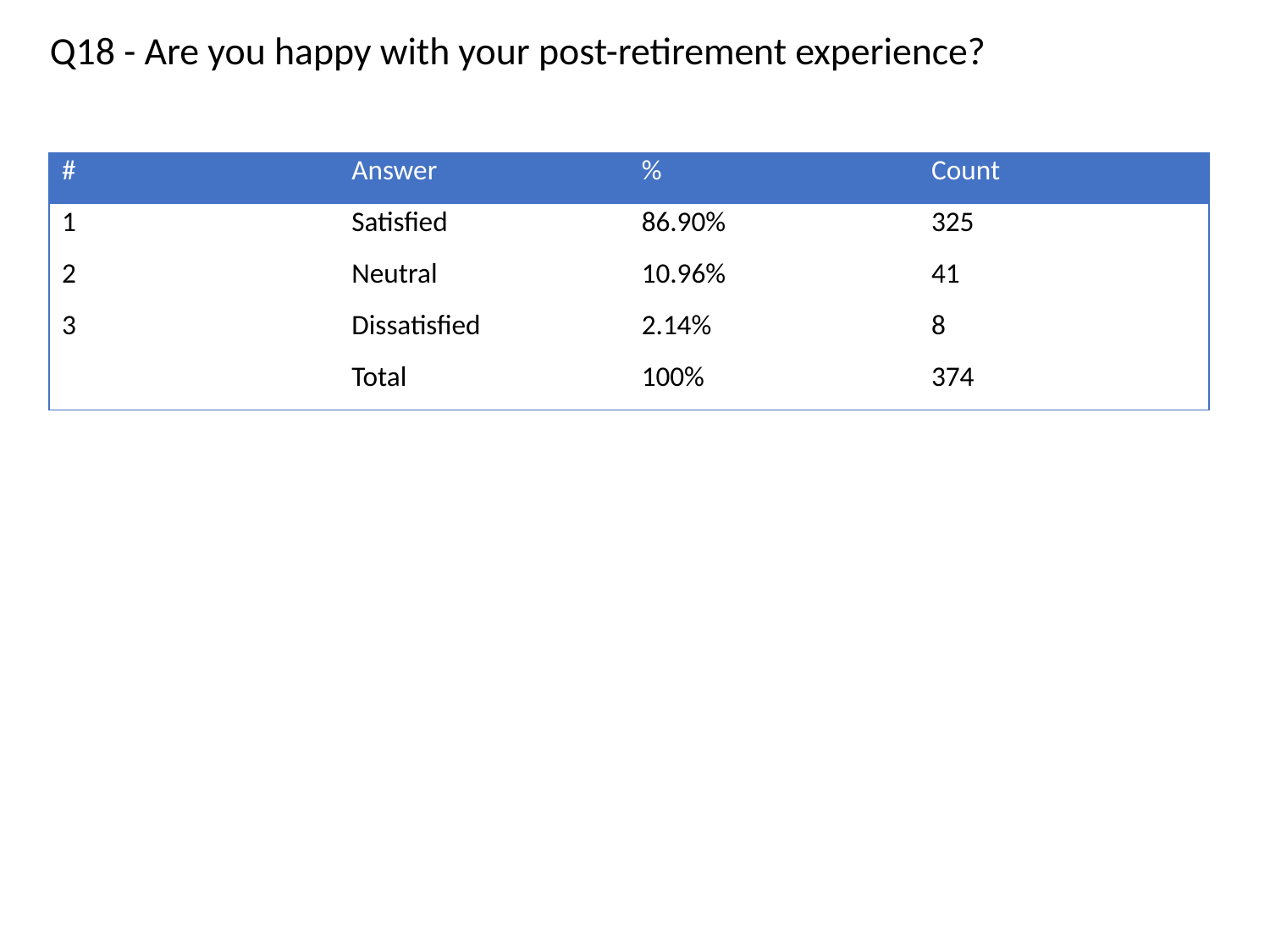

Q18 - Are you happy with your post-retirement experience?
| # | Answer | % | Count |
| --- | --- | --- | --- |
| 1 | Satisfied | 86.90% | 325 |
| 2 | Neutral | 10.96% | 41 |
| 3 | Dissatisfied | 2.14% | 8 |
|  | Total | 100% | 374 |